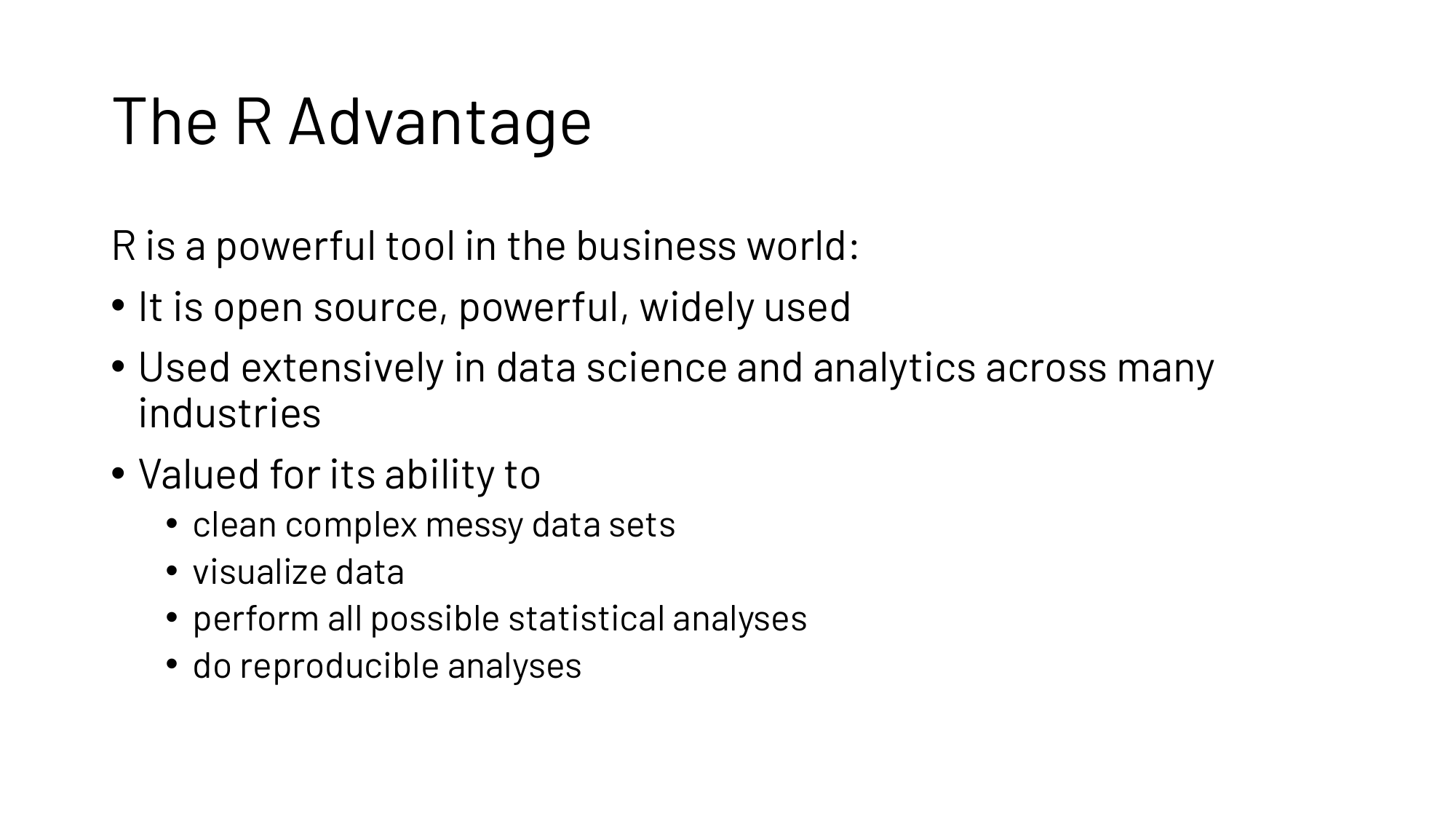

# The R Advantage
R is a powerful tool in the business world:
It is open source, powerful, widely used
Used extensively in data science and analytics across many industries
Valued for its ability to
clean complex messy data sets
visualize data
perform all possible statistical analyses
do reproducible analyses